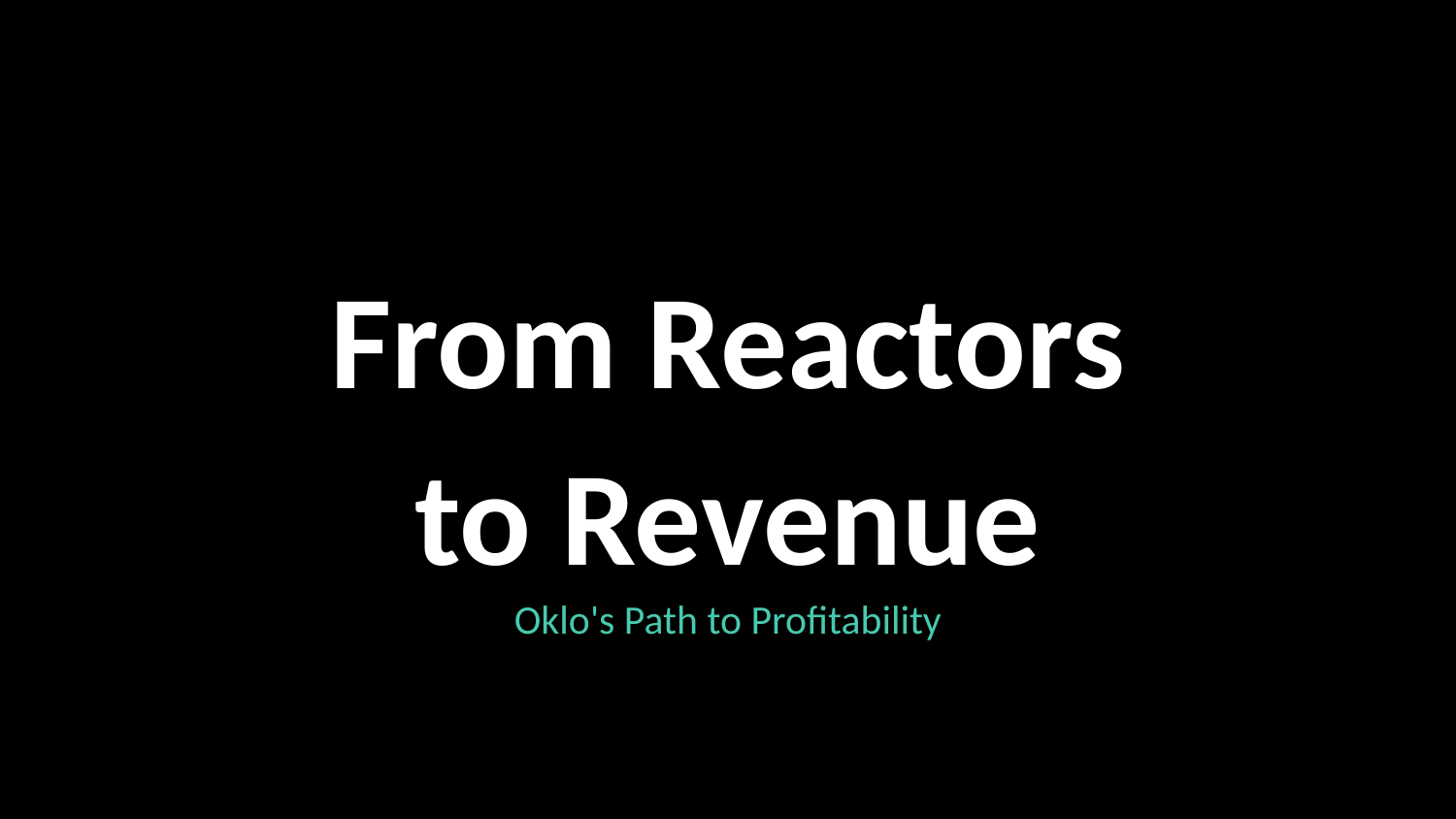

From Reactors
to Revenue
Oklo's Path to Profitability